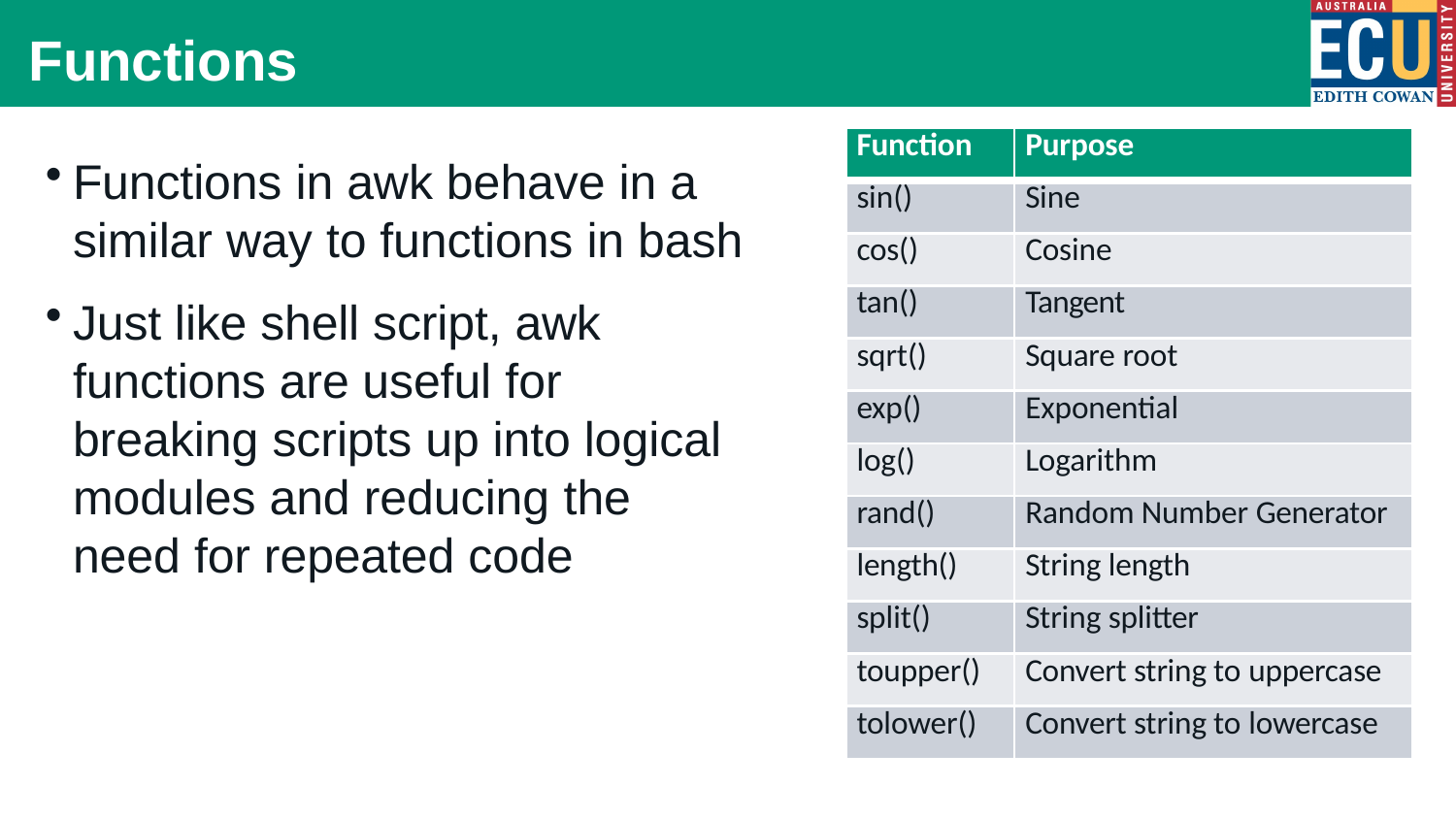

# Functions
| Function | Purpose |
| --- | --- |
| sin() | Sine |
| cos() | Cosine |
| tan() | Tangent |
| sqrt() | Square root |
| exp() | Exponential |
| log() | Logarithm |
| rand() | Random Number Generator |
| length() | String length |
| split() | String splitter |
| toupper() | Convert string to uppercase |
| tolower() | Convert string to lowercase |
Functions in awk behave in a similar way to functions in bash
Just like shell script, awk functions are useful for breaking scripts up into logical modules and reducing the need for repeated code